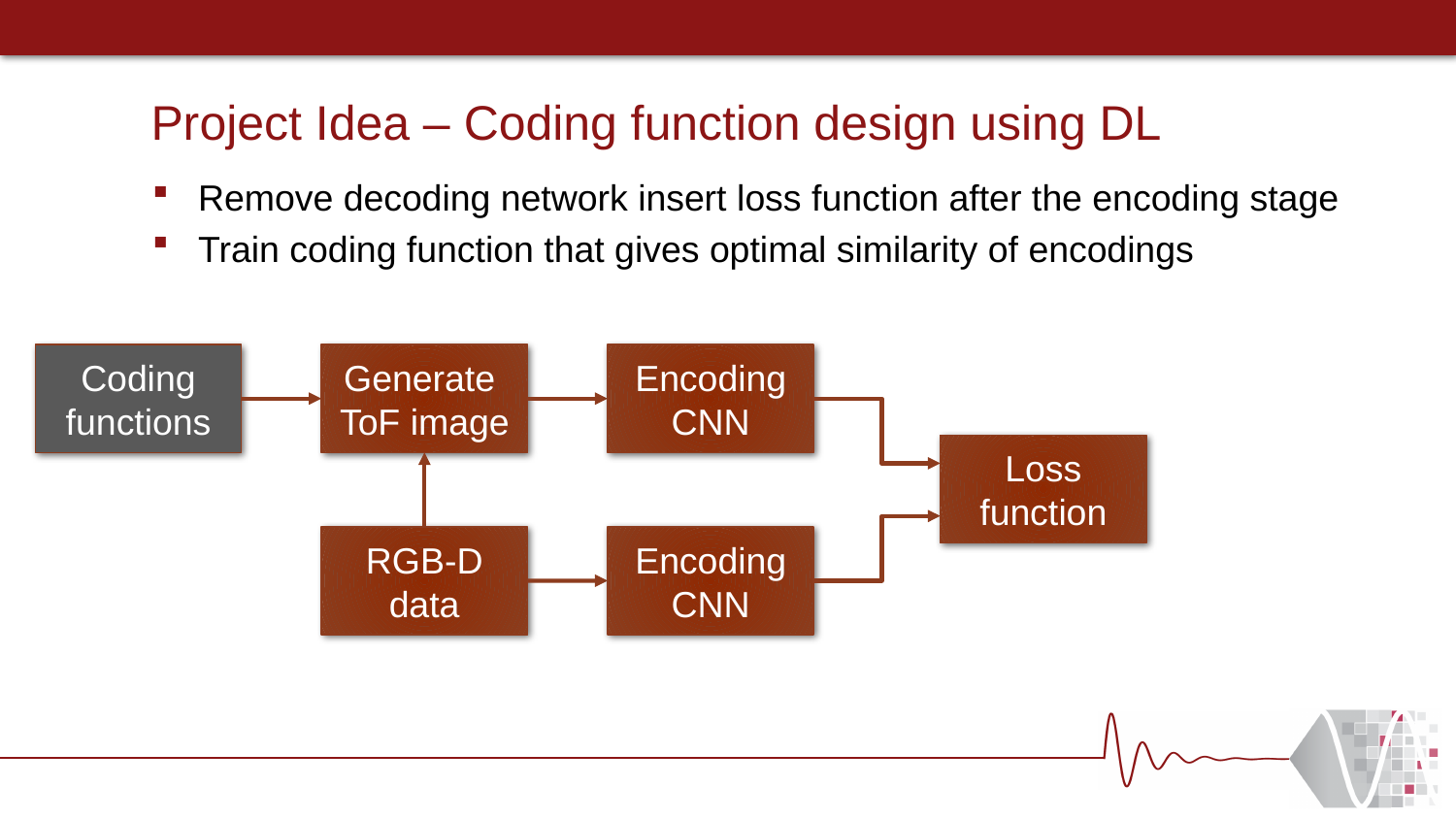

# Project Idea – Coding function design using DL
Remove decoding network insert loss function after the encoding stage
Train coding function that gives optimal similarity of encodings
Generate
ToF image
Coding functions
Encoding
CNN
Loss function
RGB-D data
Encoding
CNN